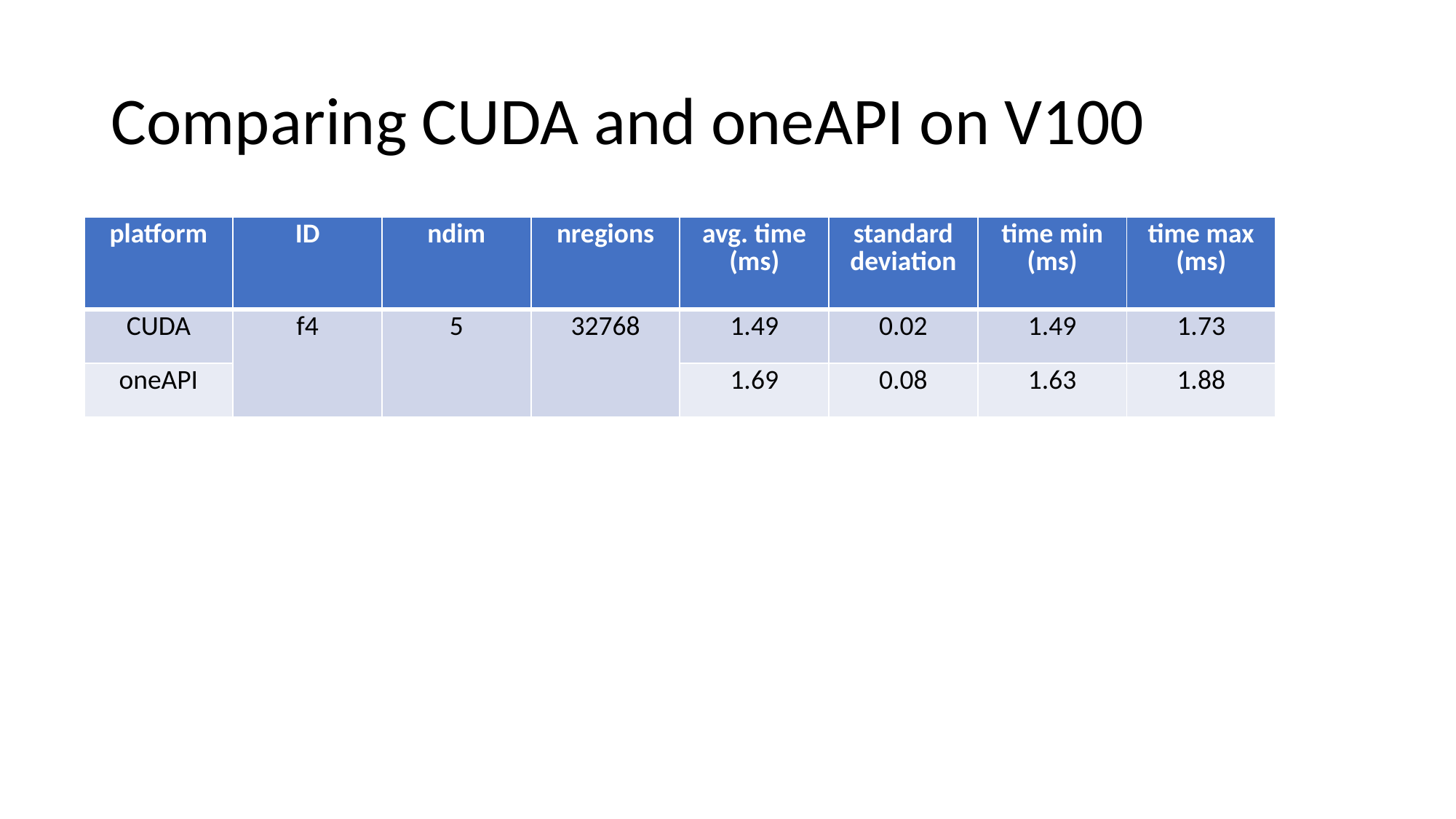

# Comparing CUDA and oneAPI on V100
| platform | ID | ndim | nregions | avg. time (ms) | standard deviation | time min (ms) | time max (ms) |
| --- | --- | --- | --- | --- | --- | --- | --- |
| CUDA | f4 | 5 | 32768 | 1.49 | 0.02 | 1.49 | 1.73 |
| oneAPI |  |  |  | 1.69 | 0.08 | 1.63 | 1.88 |